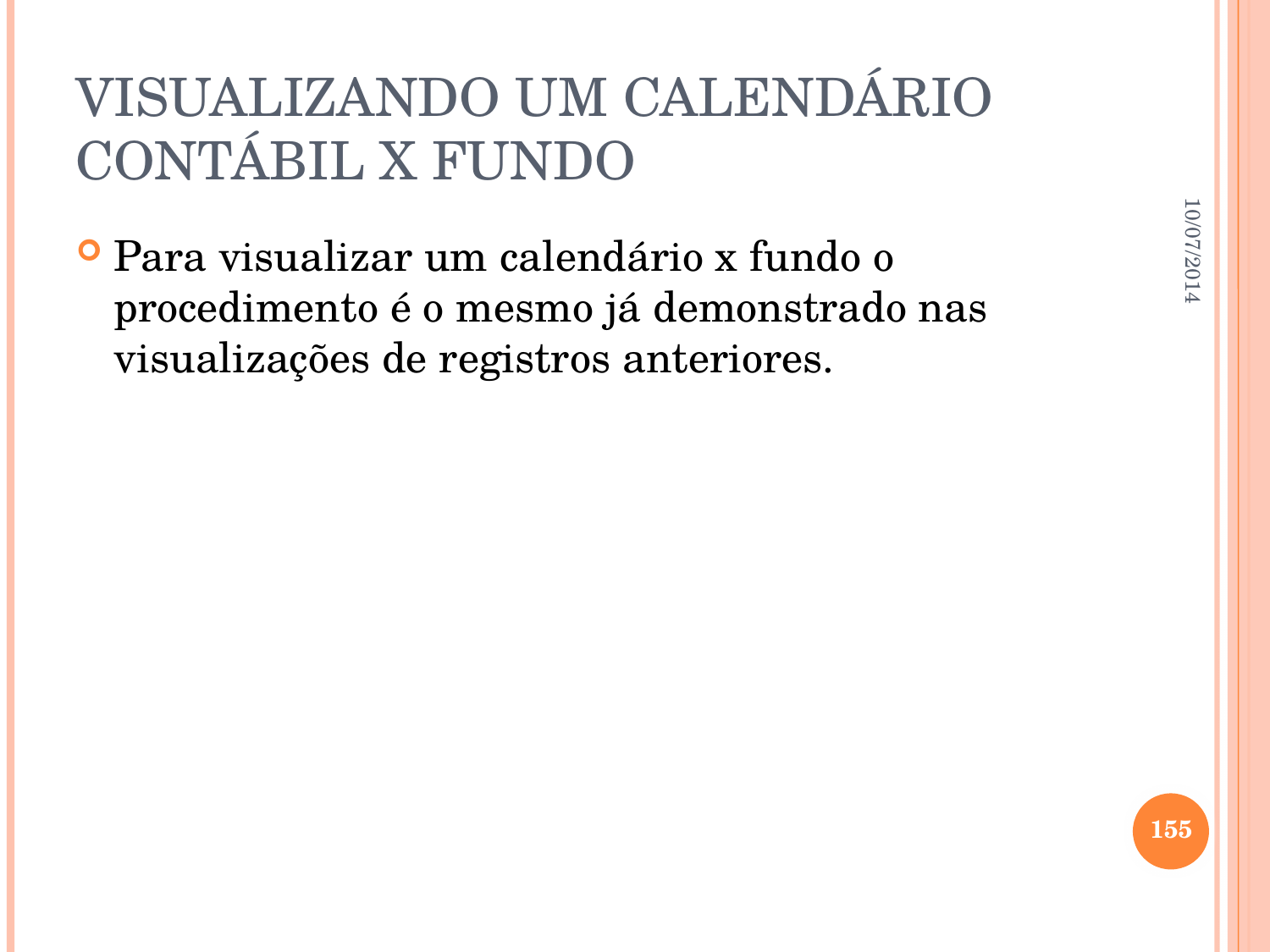

# Visualizando um calendário contábil x fundo
10/07/2014
Para visualizar um calendário x fundo o procedimento é o mesmo já demonstrado nas visualizações de registros anteriores.
155